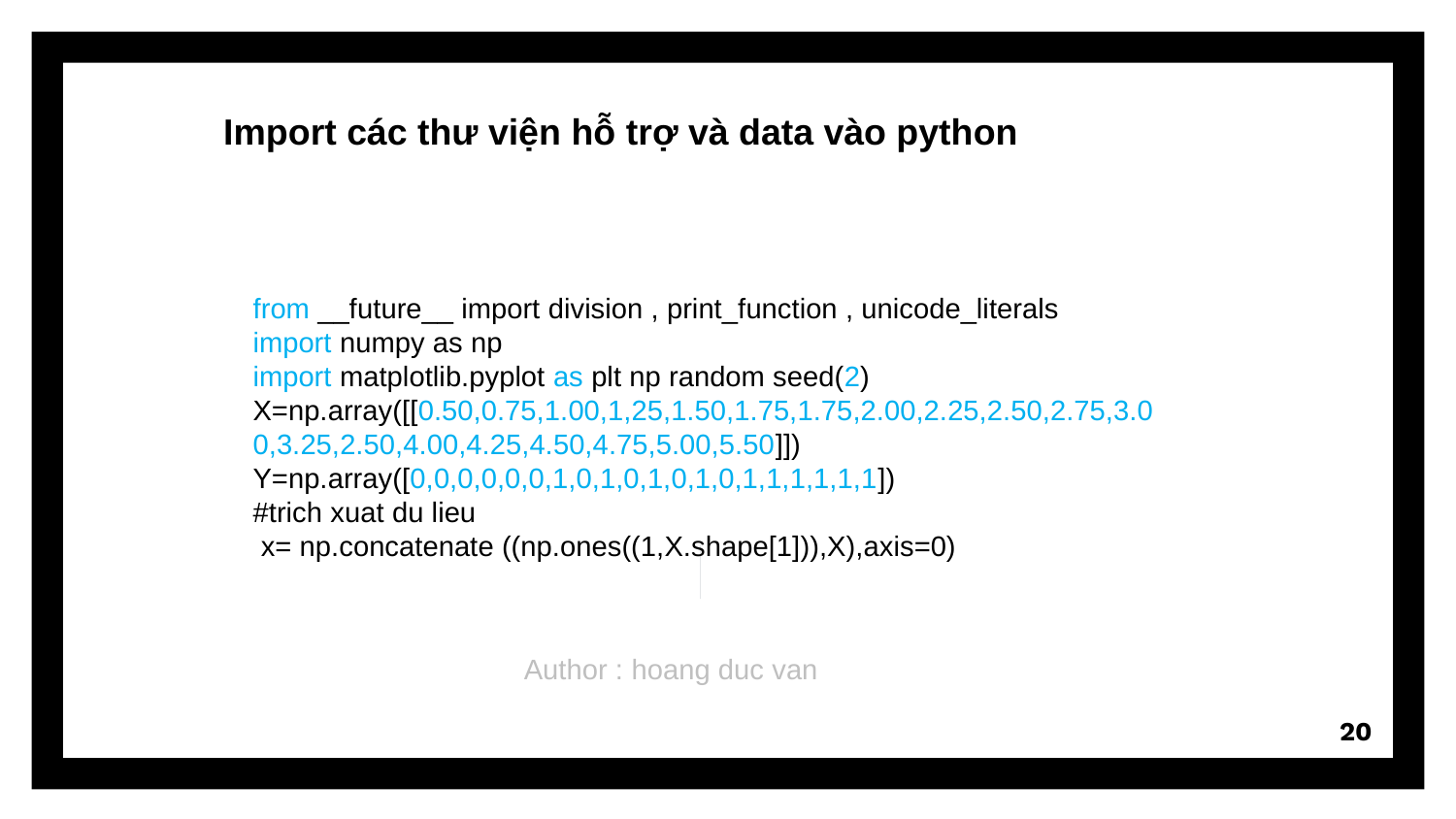

Import các thư viện hỗ trợ và data vào python
from __future__ import division , print_function , unicode_literals
import numpy as np
import matplotlib.pyplot as plt np random seed(2)
X=np.array([[0.50,0.75,1.00,1,25,1.50,1.75,1.75,2.00,2.25,2.50,2.75,3.00,3.25,2.50,4.00,4.25,4.50,4.75,5.00,5.50]])
Y=np.array([0,0,0,0,0,0,1,0,1,0,1,0,1,0,1,1,1,1,1,1])
#trich xuat du lieu
 x= np.concatenate ((np.ones((1,X.shape[1])),X),axis=0)

Author : hoang duc van
20